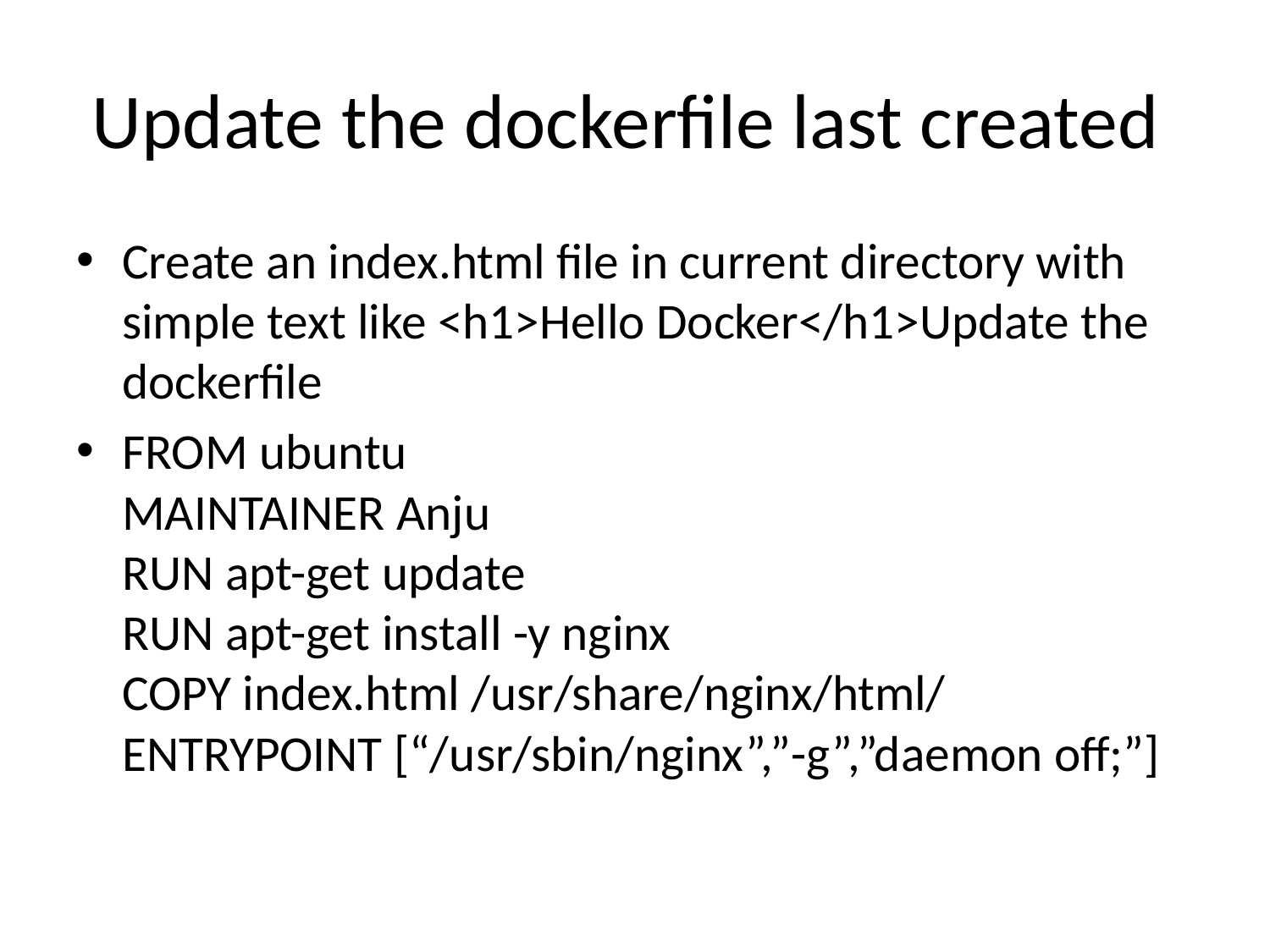

# Update the dockerfile last created
Create an index.html file in current directory with simple text like <h1>Hello Docker</h1>Update the dockerfile
FROM ubuntu
MAINTAINER Anju
RUN apt-get update
RUN apt-get install -y nginx
COPY index.html /usr/share/nginx/html/
ENTRYPOINT [“/usr/sbin/nginx”,”-g”,”daemon off;”]